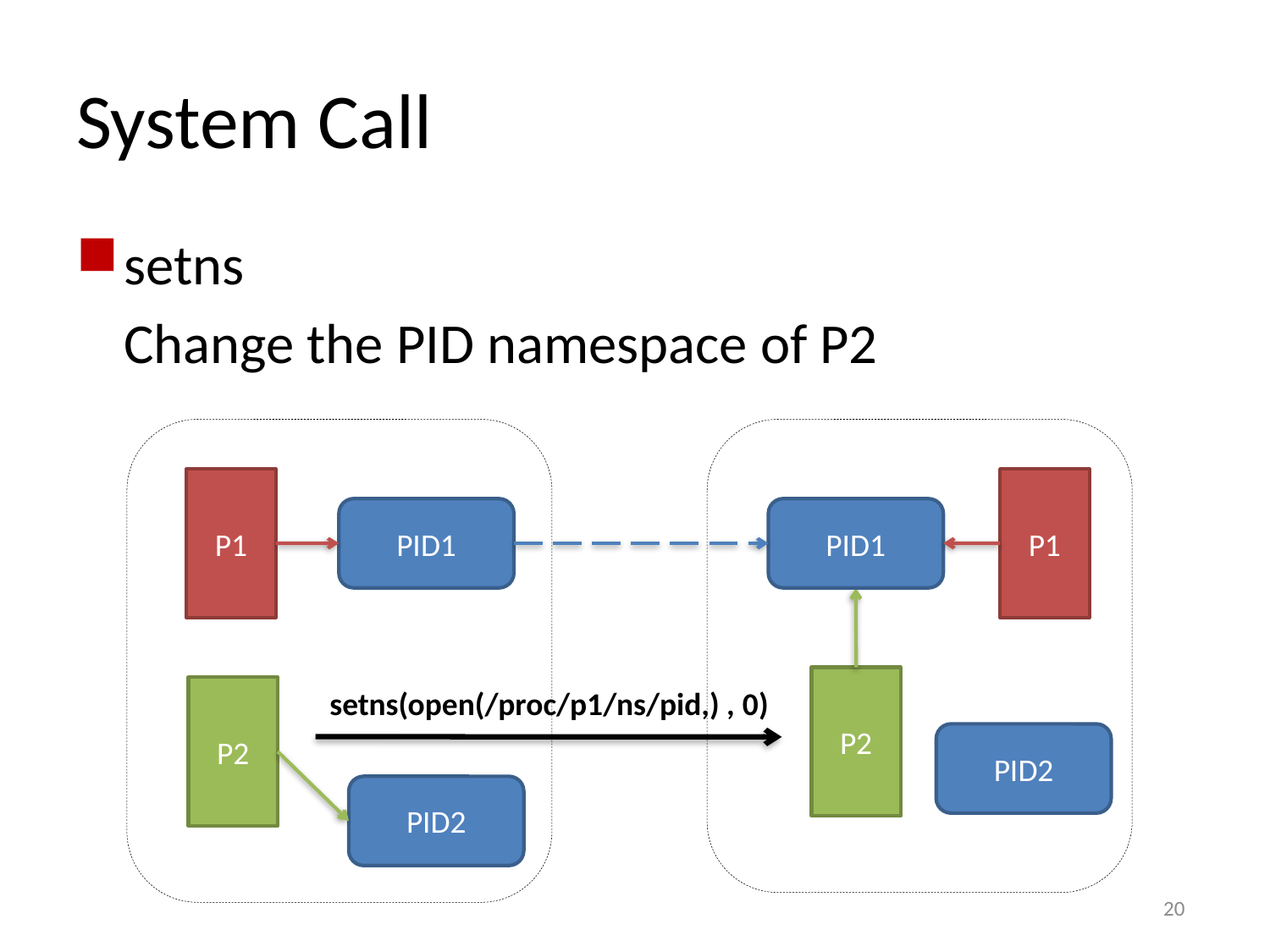

# System Call
setns
	Change the PID namespace of P2

P1
P1
PID1
PID1
P2
P2
setns(open(/proc/p1/ns/pid,) , 0)
PID2
PID2
20